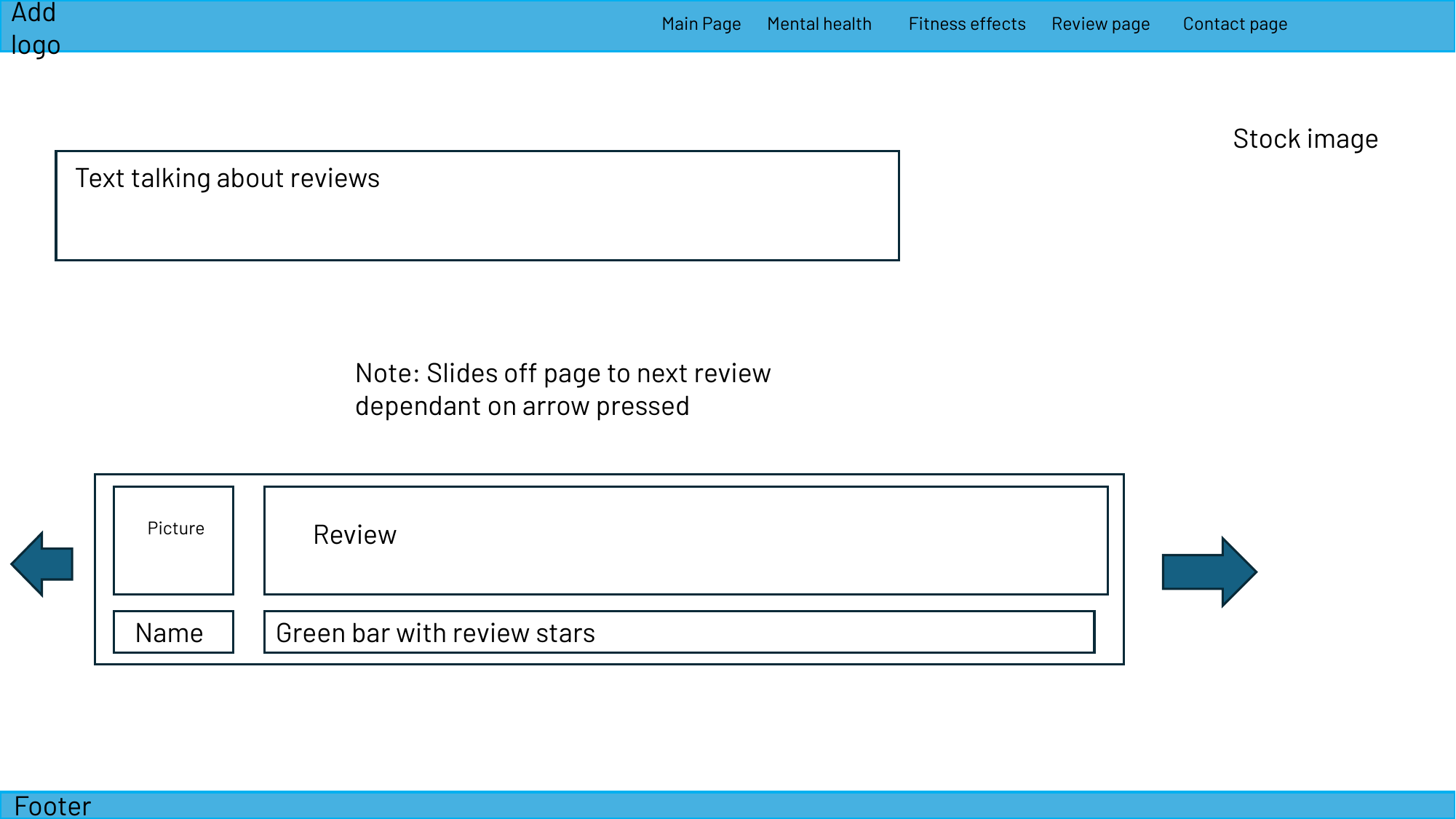

Add logo

Main Page       Mental health          Fitness effects       Review page         Contact page
Stock image

Text talking about reviews
Note: Slides off page to next review dependant on arrow pressed

Review
Picture

Green bar with review stars
Name

Footer